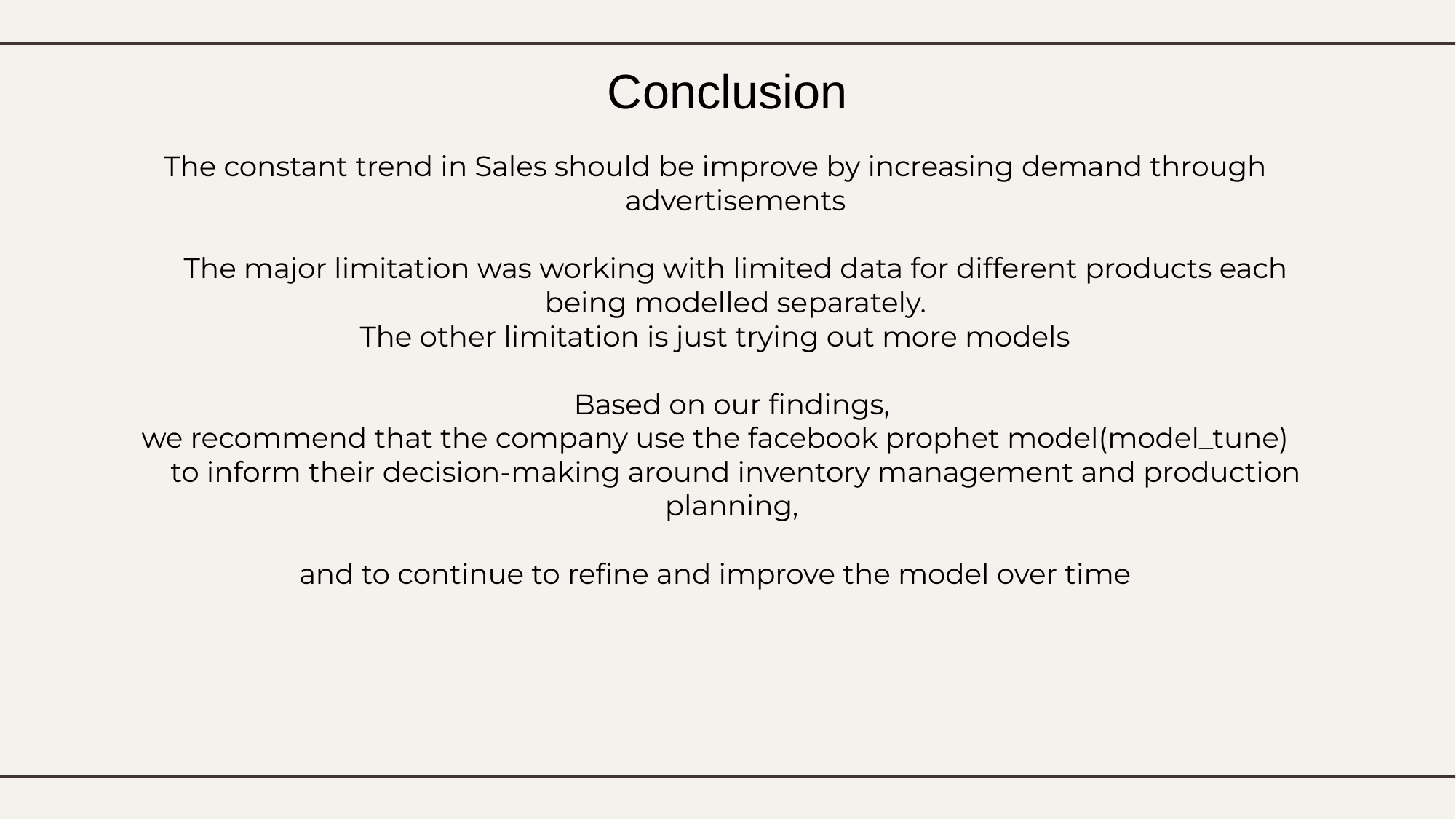

# Conclusion
The constant trend in Sales should be improve by increasing demand through advertisements
The major limitation was working with limited data for different products each being modelled separately.
The other limitation is just trying out more models
Based on our findings,
we recommend that the company use the facebook prophet model(model_tune) to inform their decision-making around inventory management and production planning,

and to continue to refine and improve the model over time